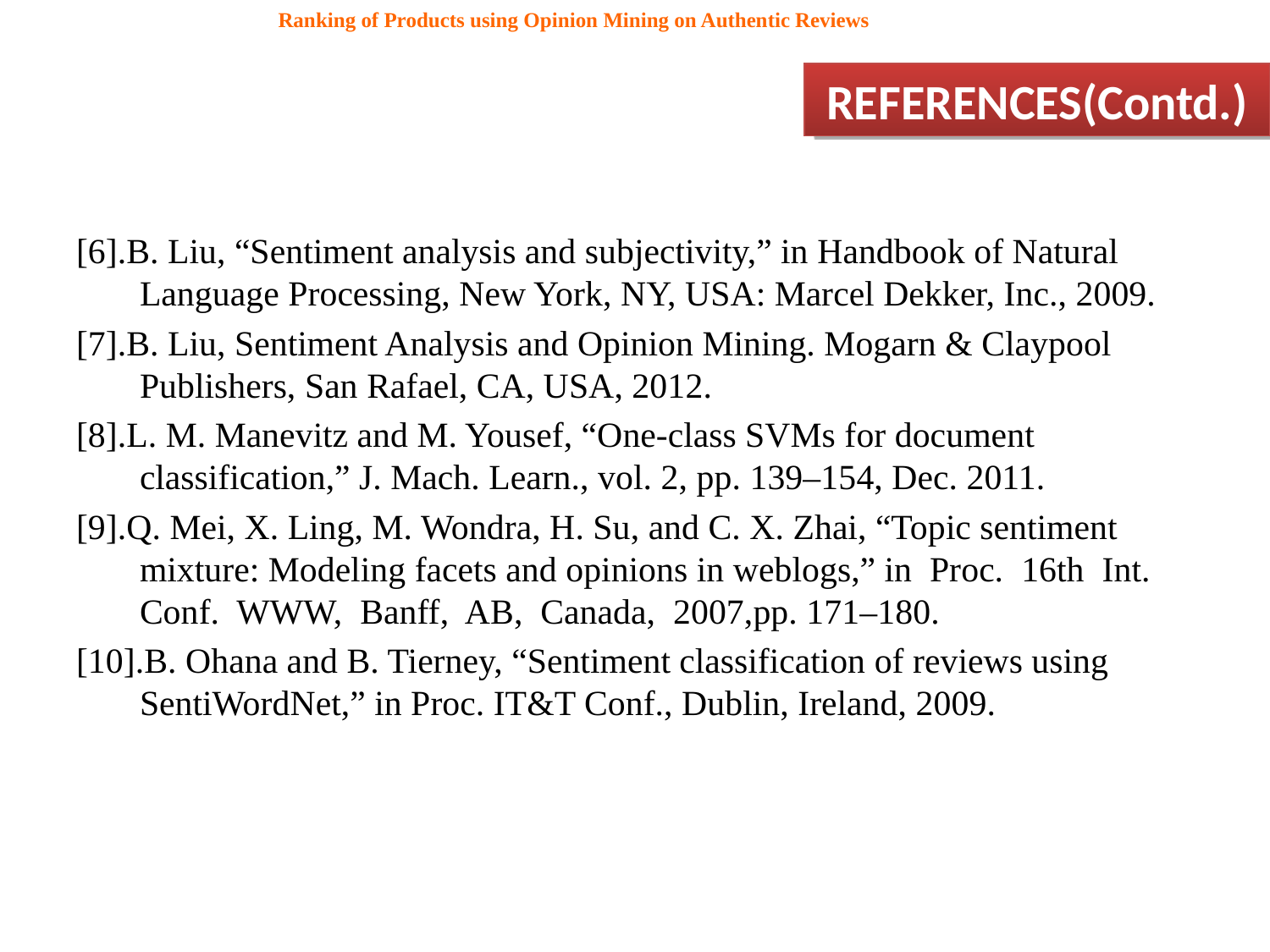

Ranking of Products using Opinion Mining on Authentic Reviews

REFERENCES(Contd.)
[6].B. Liu, “Sentiment analysis and subjectivity,” in Handbook of Natural Language Processing, New York, NY, USA: Marcel Dekker, Inc., 2009.
[7].B. Liu, Sentiment Analysis and Opinion Mining. Mogarn & Claypool Publishers, San Rafael, CA, USA, 2012.
[8].L. M. Manevitz and M. Yousef, “One-class SVMs for document classification,” J. Mach. Learn., vol. 2, pp. 139–154, Dec. 2011.
[9].Q. Mei, X. Ling, M. Wondra, H. Su, and C. X. Zhai, “Topic sentiment mixture: Modeling facets and opinions in weblogs,” in  Proc.  16th  Int.  Conf.  WWW,  Banff,  AB,  Canada,  2007,pp. 171–180.
[10].B. Ohana and B. Tierney, “Sentiment classification of reviews using SentiWordNet,” in Proc. IT&T Conf., Dublin, Ireland, 2009.